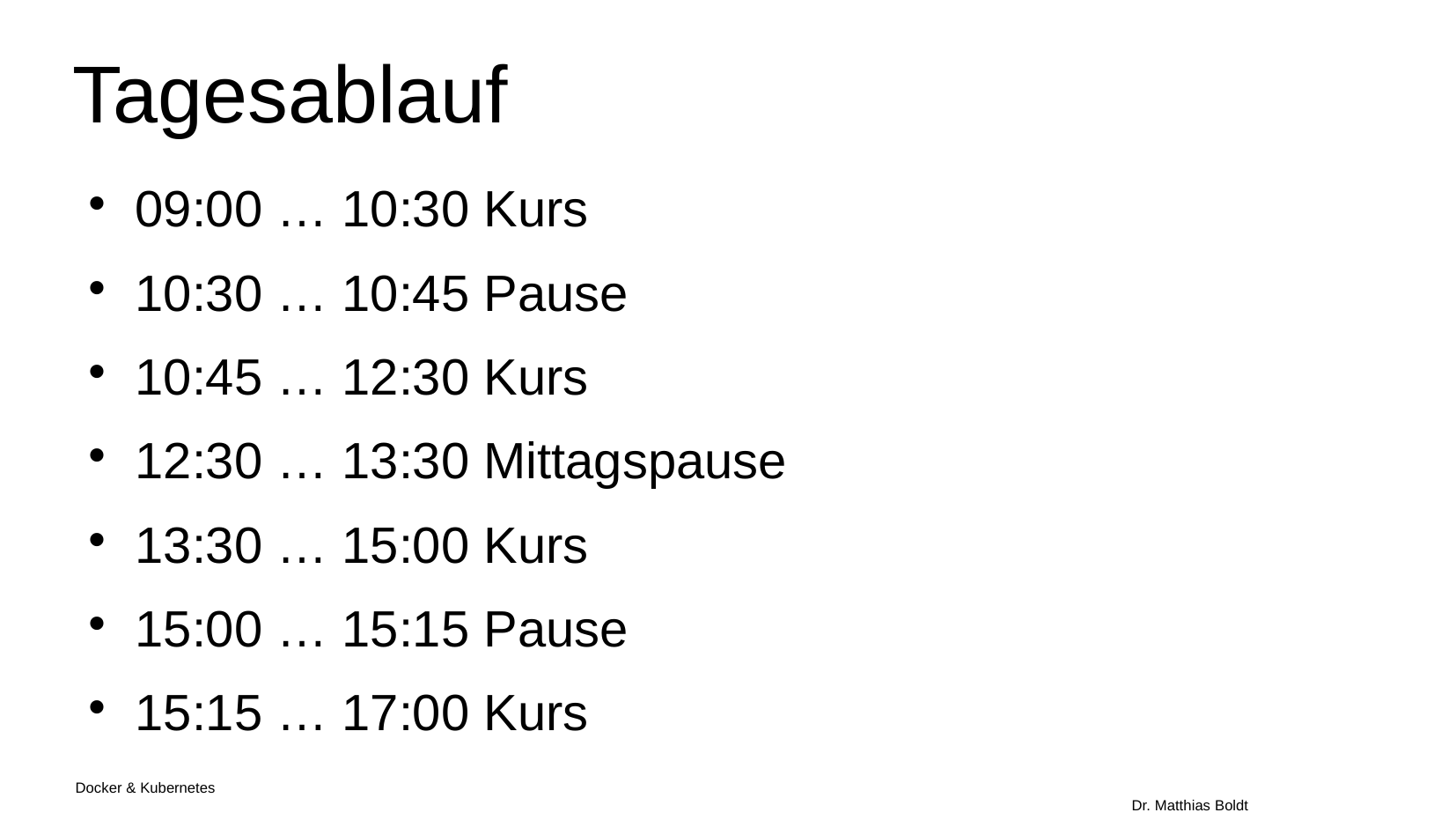

Tagesablauf
09:00 … 10:30 Kurs
10:30 … 10:45 Pause
10:45 … 12:30 Kurs
12:30 … 13:30 Mittagspause
13:30 … 15:00 Kurs
15:00 … 15:15 Pause
15:15 … 17:00 Kurs
Docker & Kubernetes																Dr. Matthias Boldt